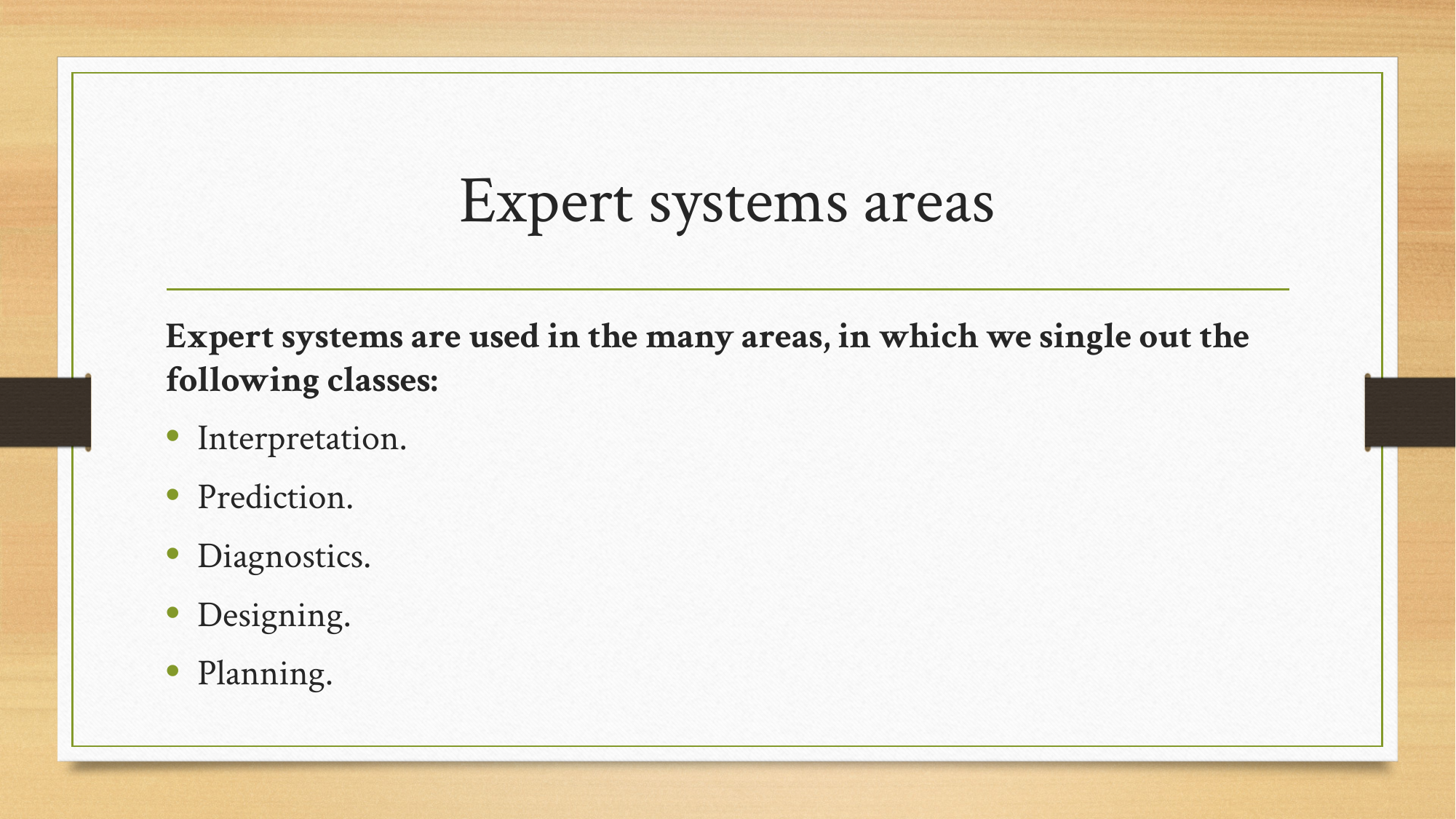

# Expert systems areas
Expert systems are used in the many areas, in which we single out the following classes:
Interpretation.
Prediction.
Diagnostics.
Designing.
Planning.